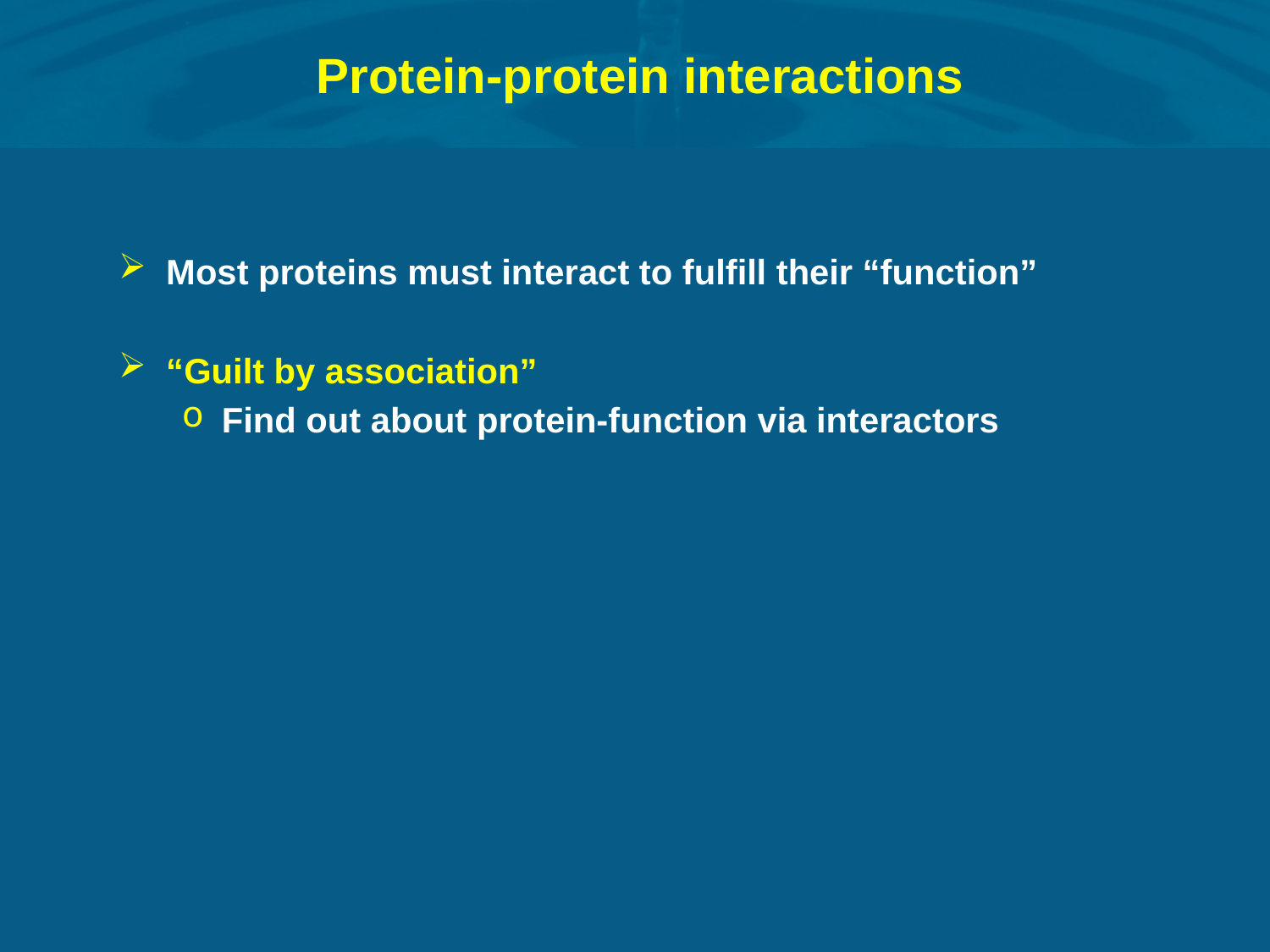

# Protein-protein interactions
Most proteins must interact to fulfill their “function”

“Guilt by association”
Find out about protein-function via interactors